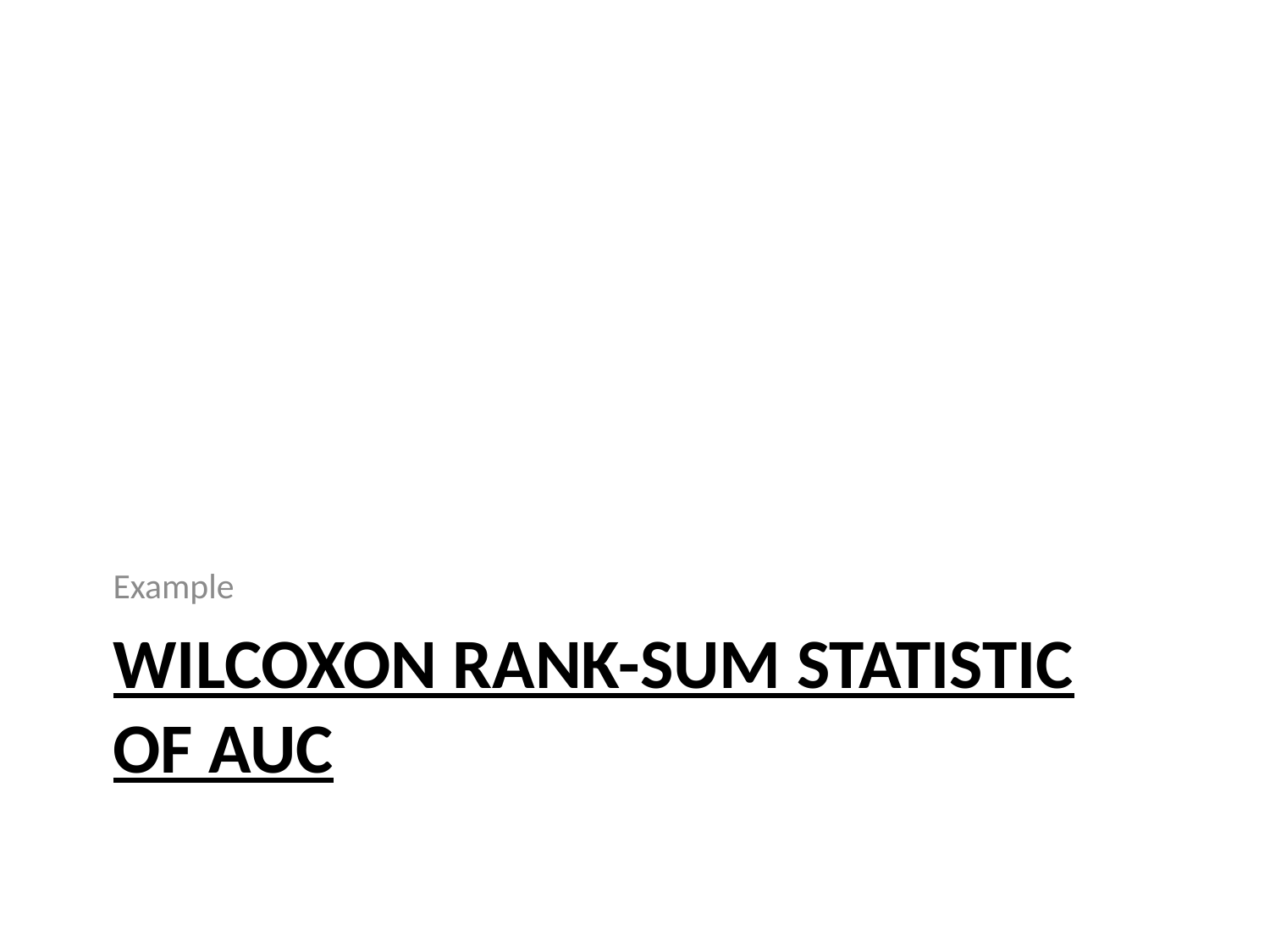

Example
# Wilcoxon Rank-sum statistic of AUC